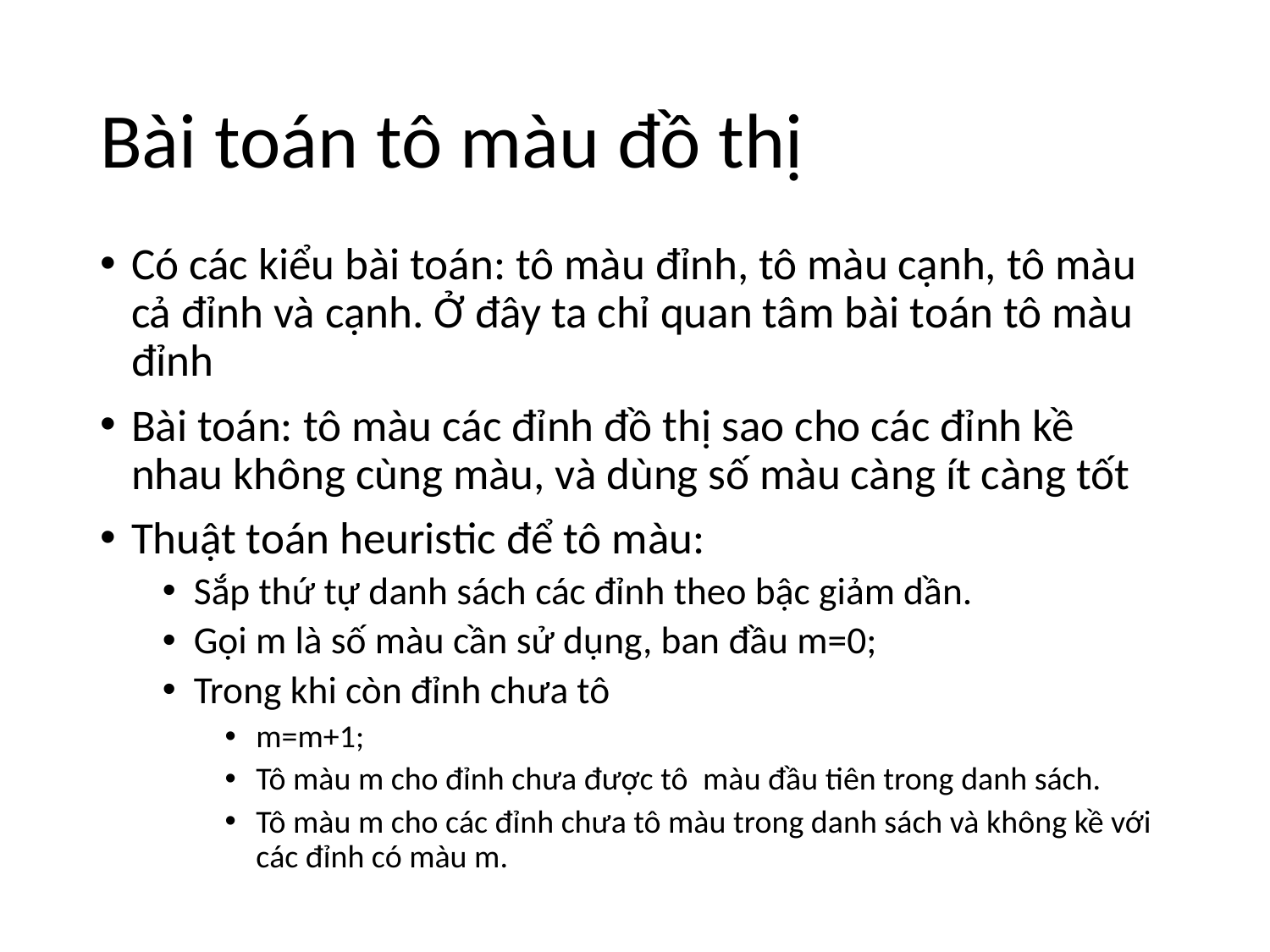

# Bài toán tô màu đồ thị
Có các kiểu bài toán: tô màu đỉnh, tô màu cạnh, tô màu cả đỉnh và cạnh. Ở đây ta chỉ quan tâm bài toán tô màu đỉnh
Bài toán: tô màu các đỉnh đồ thị sao cho các đỉnh kề nhau không cùng màu, và dùng số màu càng ít càng tốt
Thuật toán heuristic để tô màu:
Sắp thứ tự danh sách các đỉnh theo bậc giảm dần.
Gọi m là số màu cần sử dụng, ban đầu m=0;
Trong khi còn đỉnh chưa tô
m=m+1;
Tô màu m cho đỉnh chưa được tô  màu đầu tiên trong danh sách.
Tô màu m cho các đỉnh chưa tô màu trong danh sách và không kề với các đỉnh có màu m.